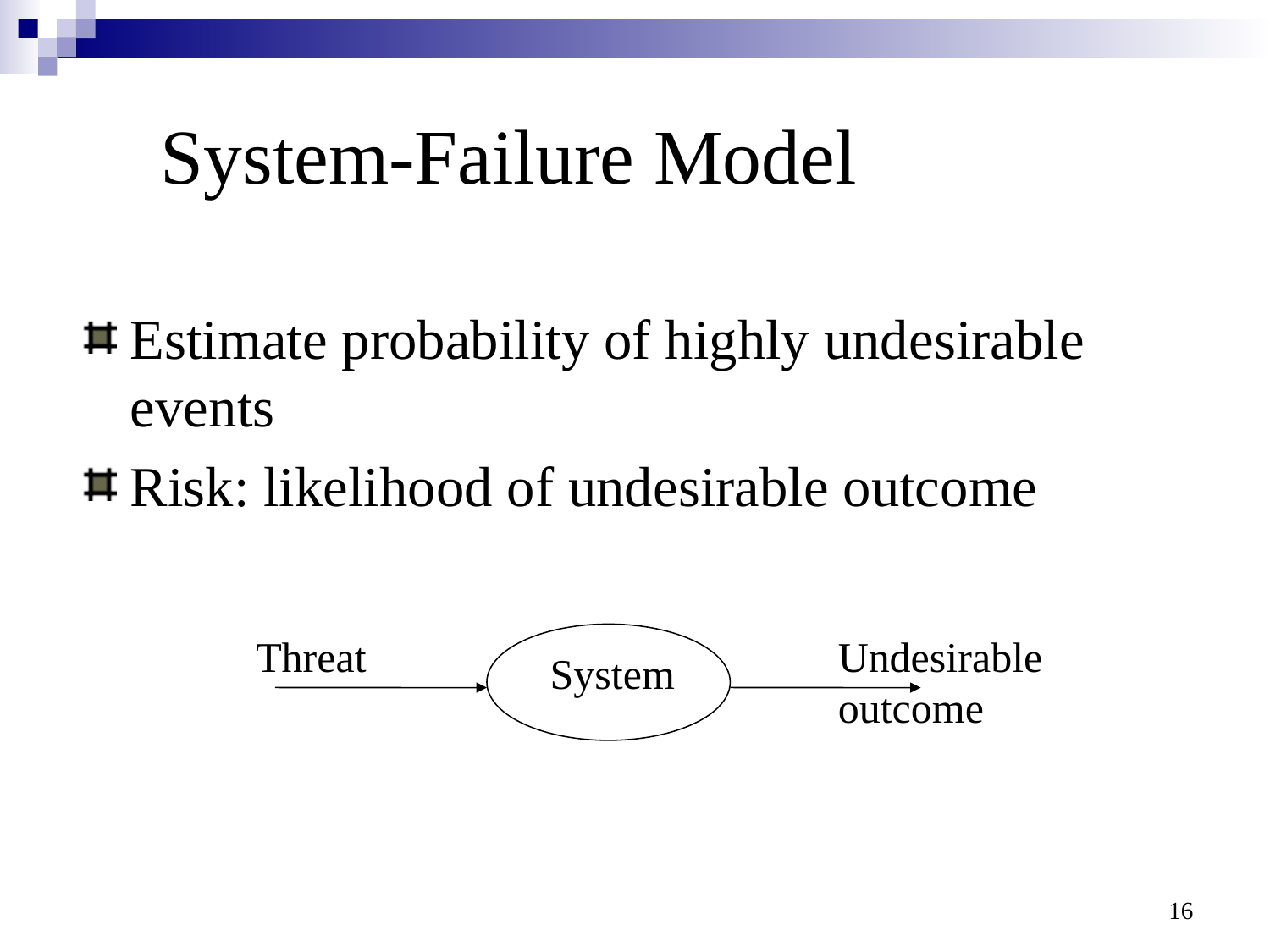

System-Failure Model
Estimate probability of highly undesirable events
Risk: likelihood of undesirable outcome

Threat

Undesirable
outcome
System

16